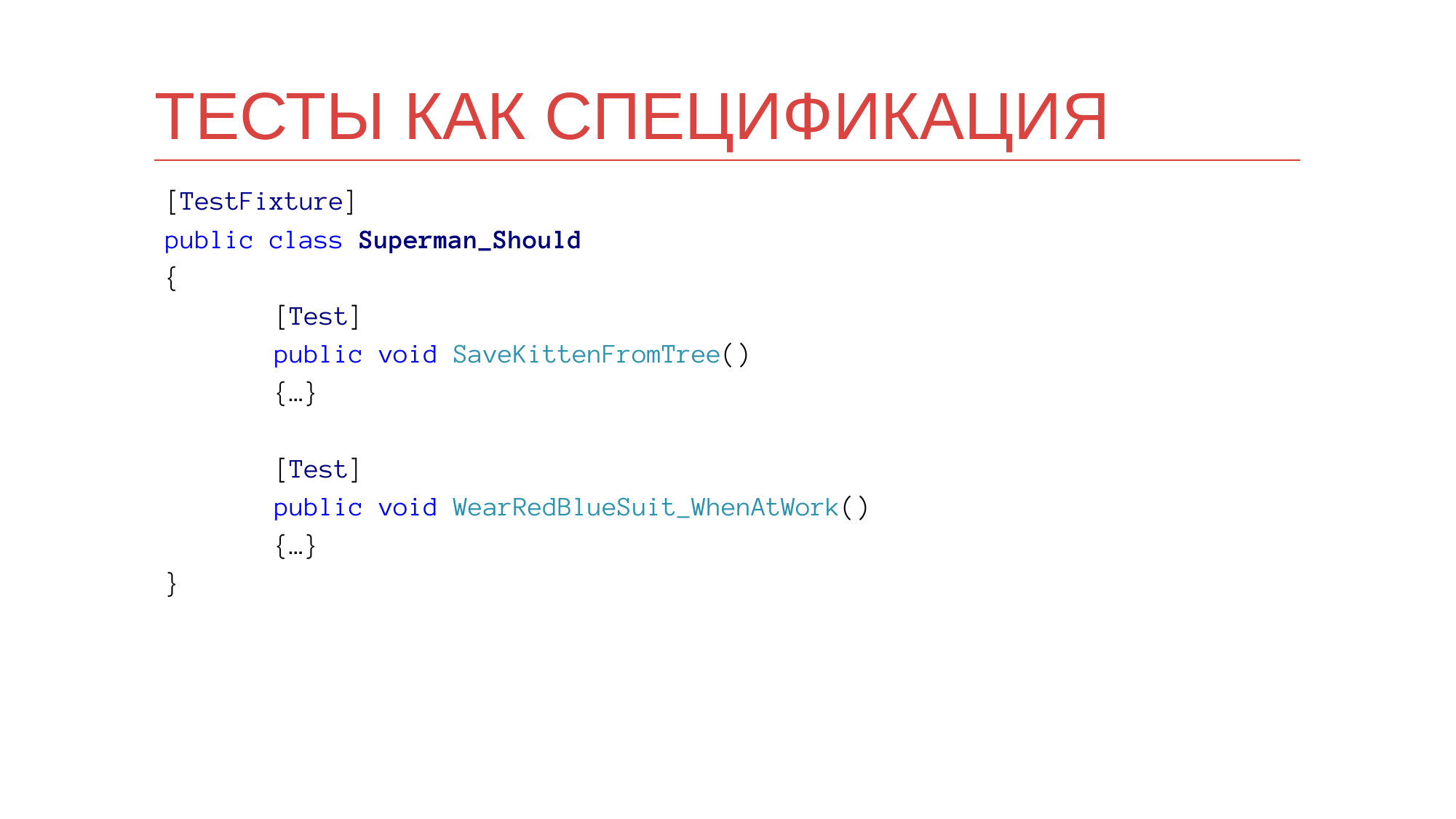

# Тесты как спецификация
[TestFixture]
public class Superman_Should
{
	[Test]
	public void SaveKittenFromTree()
	{…}

	[Test]
	public void WearRedBlueSuit_WhenAtWork()
	{…}
}